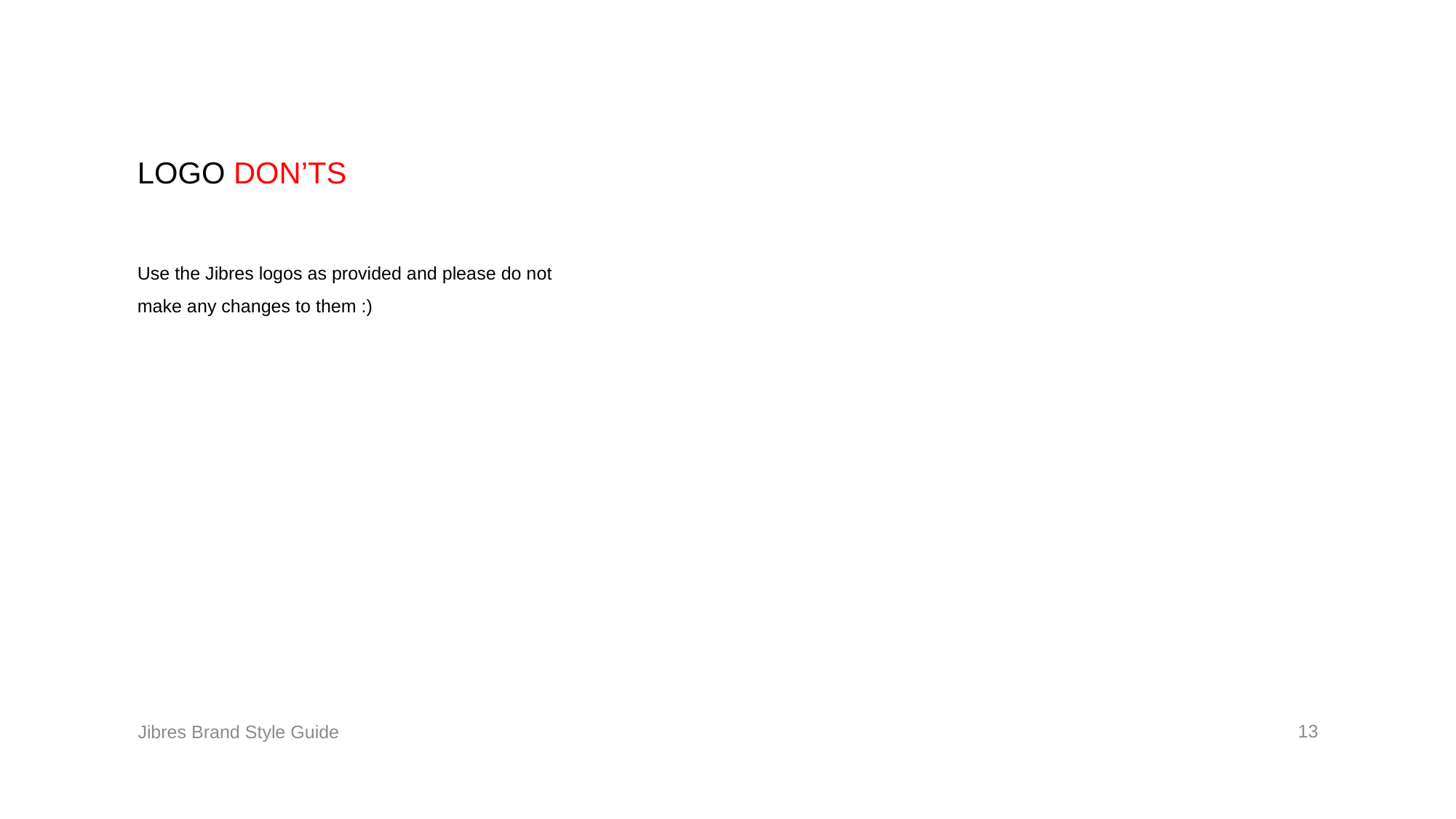

# LOGO DON’TS

Use the Jibres logos as provided and please do not make any changes to them :)
13